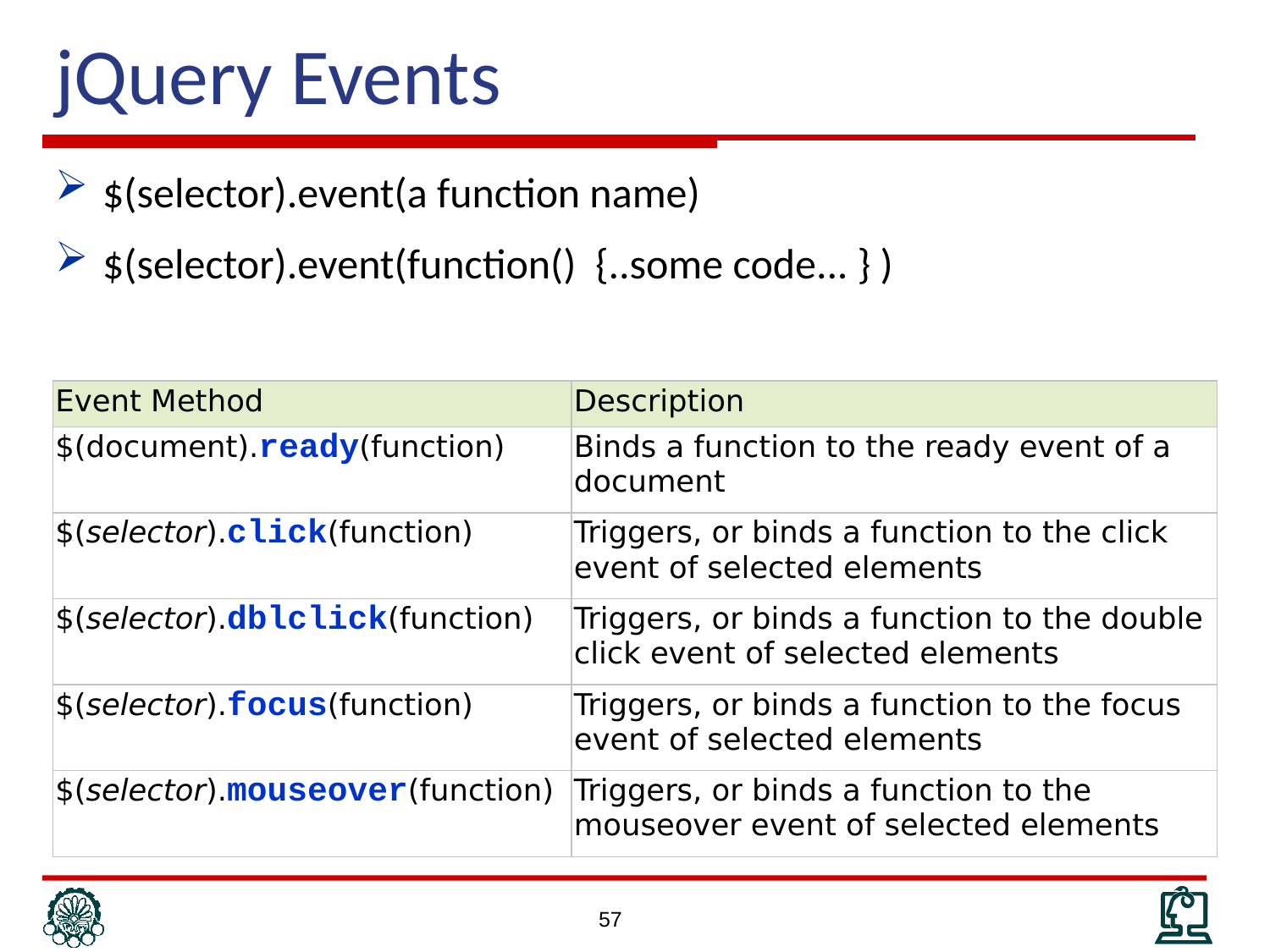

# jQuery Events
$(selector).event(a function name)
$(selector).event(function()  {..some code... } )

| Event Method | Description |
| --- | --- |
| $(document).ready(function) | Binds a function to the ready event of a document |
| $(selector).click(function) | Triggers, or binds a function to the click event of selected elements |
| $(selector).dblclick(function) | Triggers, or binds a function to the double click event of selected elements |
| $(selector).focus(function) | Triggers, or binds a function to the focus event of selected elements |
| $(selector).mouseover(function) | Triggers, or binds a function to the mouseover event of selected elements |
57